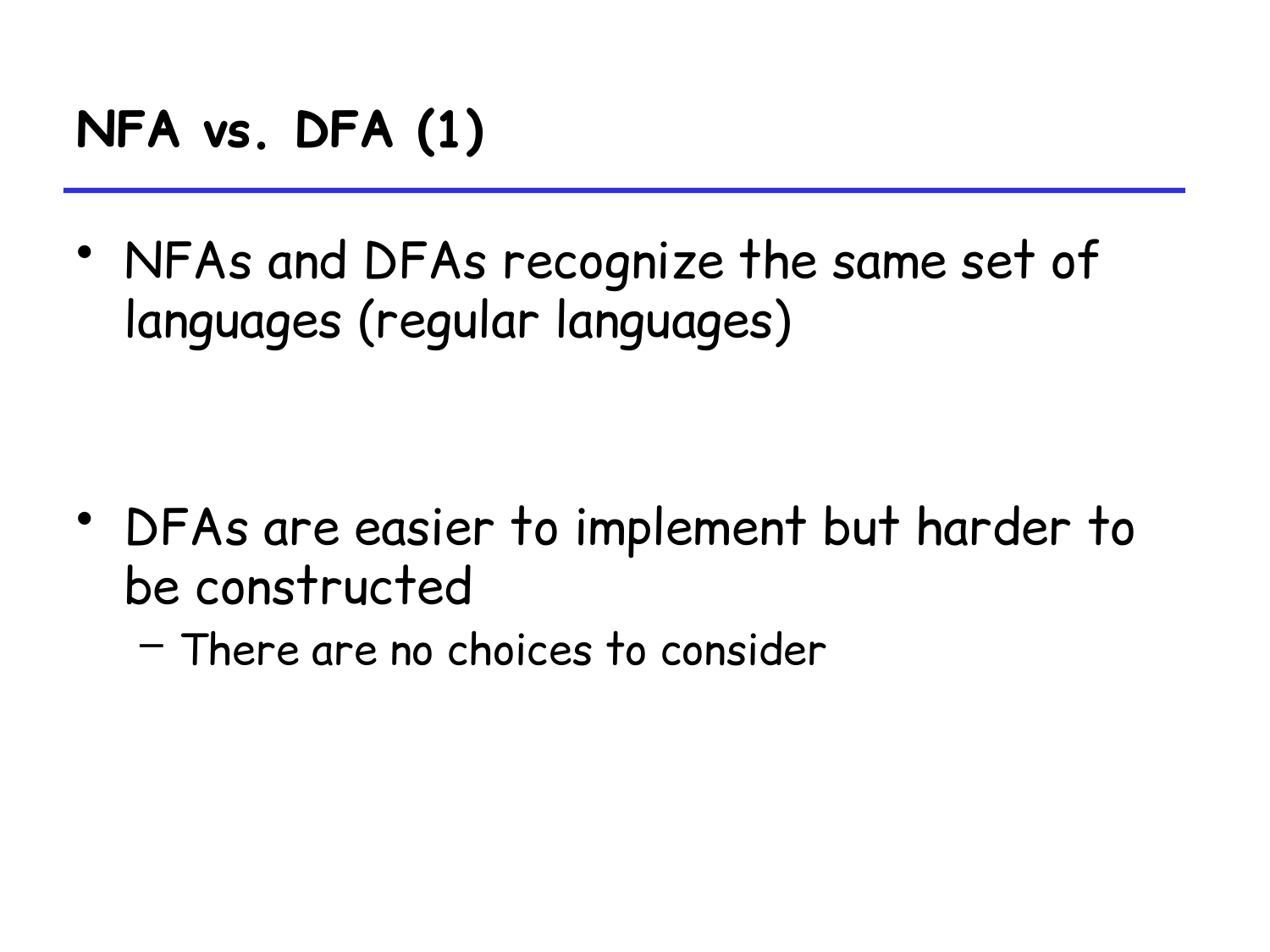

# NFA vs. DFA (1)
NFAs and DFAs recognize the same set of languages (regular languages)

DFAs are easier to implement but harder to be constructed
There are no choices to consider
44